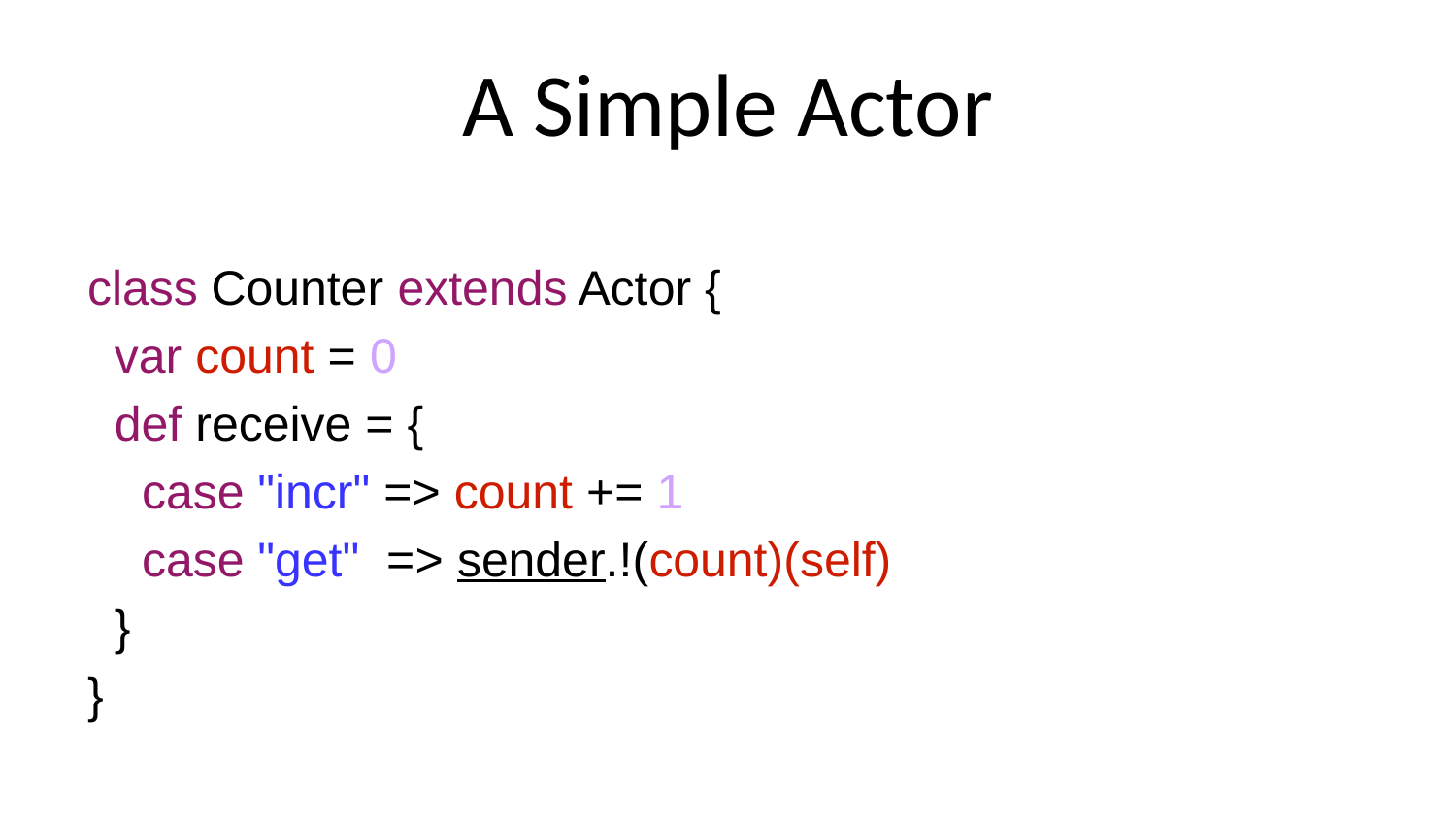

# A Simple Actor

class Counter extends Actor {
  var count = 0
  def receive = {
    case "incr" => count += 1
    case "get"  => sender.!(count)(self)
  }
}